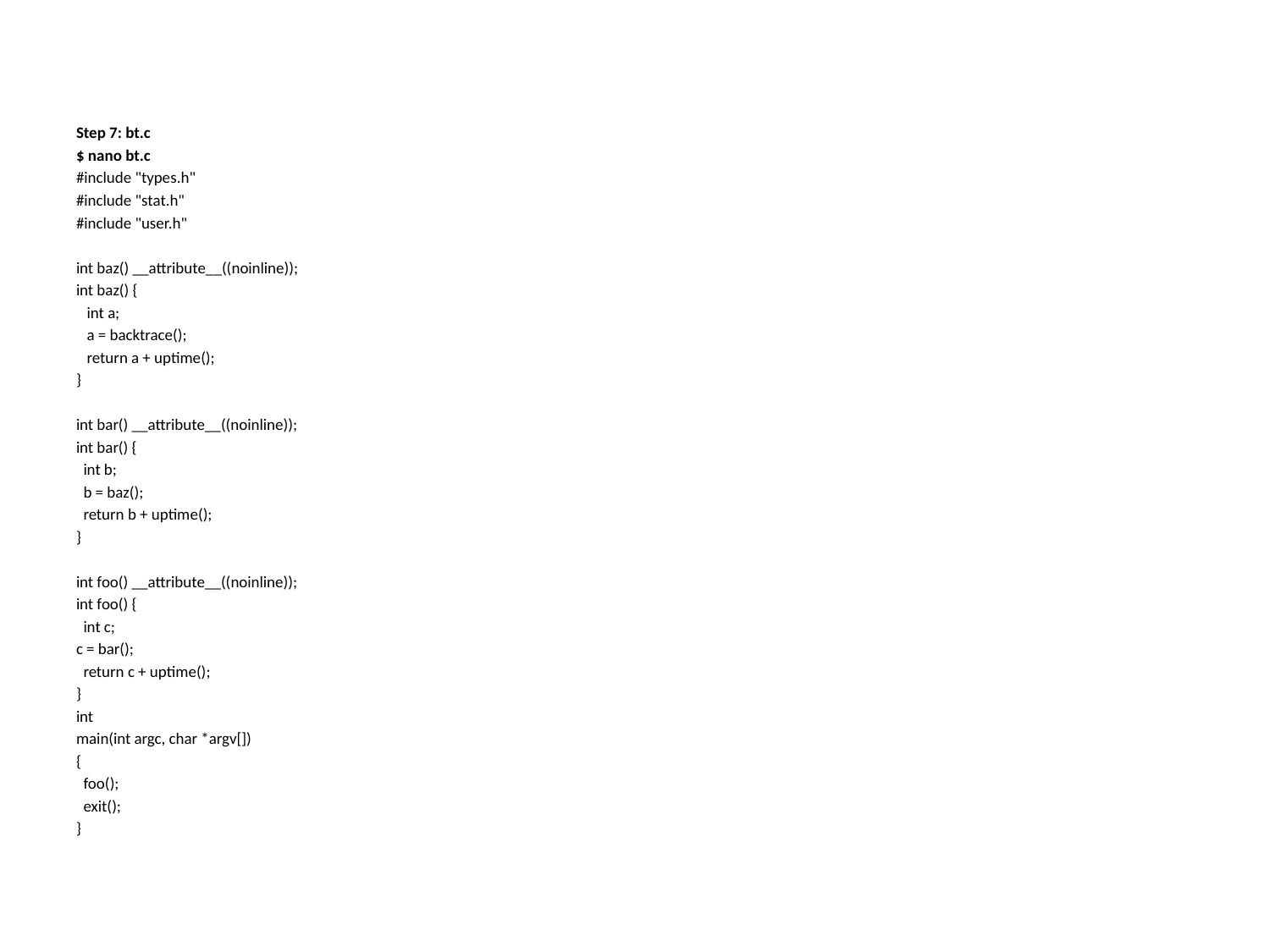

#
Step 7: bt.c
$ nano bt.c
#include "types.h"
#include "stat.h"
#include "user.h"

int baz() __attribute__((noinline));
int baz() {
   int a;
   a = backtrace();
   return a + uptime();
}

int bar() __attribute__((noinline));
int bar() {
  int b;
  b = baz();
  return b + uptime();
}

int foo() __attribute__((noinline));
int foo() {
  int c;
c = bar();
  return c + uptime();
}
int
main(int argc, char *argv[])
{
  foo();
  exit();
}